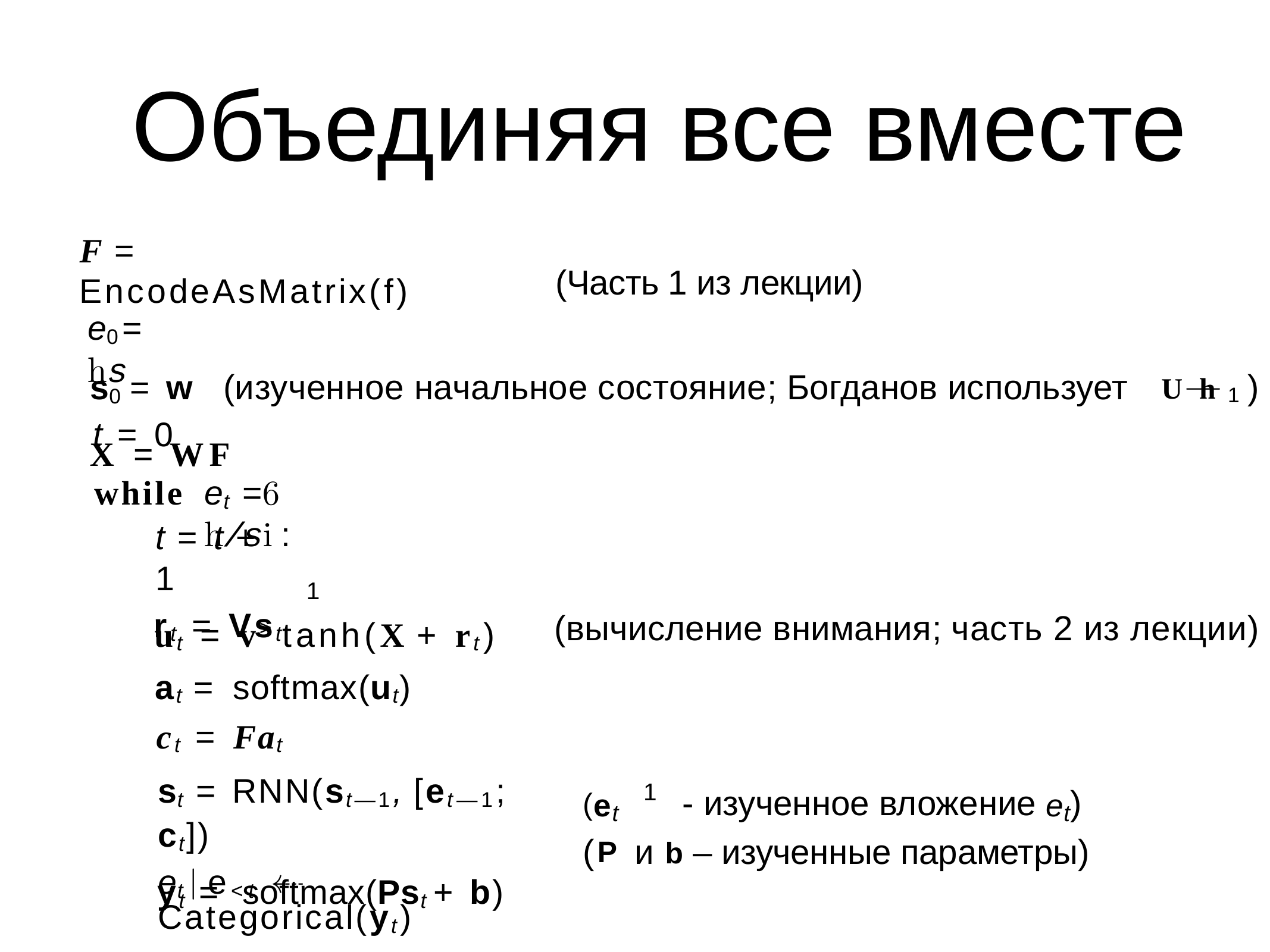

# Объединяя все вместе
F = EncodeAsMatrix(f)
(Часть 1 из лекции)
e0 = hs
 —
s0  = w	(изученное начальное состояние; Богданов использует	U h 1 )
t = 0
X = WF
while	et =6	h/si :
t = t + 1
rt = Vst
1
ut = v> tanh(X + rt)
at = softmax(ut)
ct = Fat
st = RNN(st—1, [et—1; ct])
yt = softmax(Pst + b)
(вычисление внимания; часть 2 из лекции)
(et	 - изученное вложение et)
1
(P и b – изученные параметры)
et | e<t ⇠ Categorical(yt)